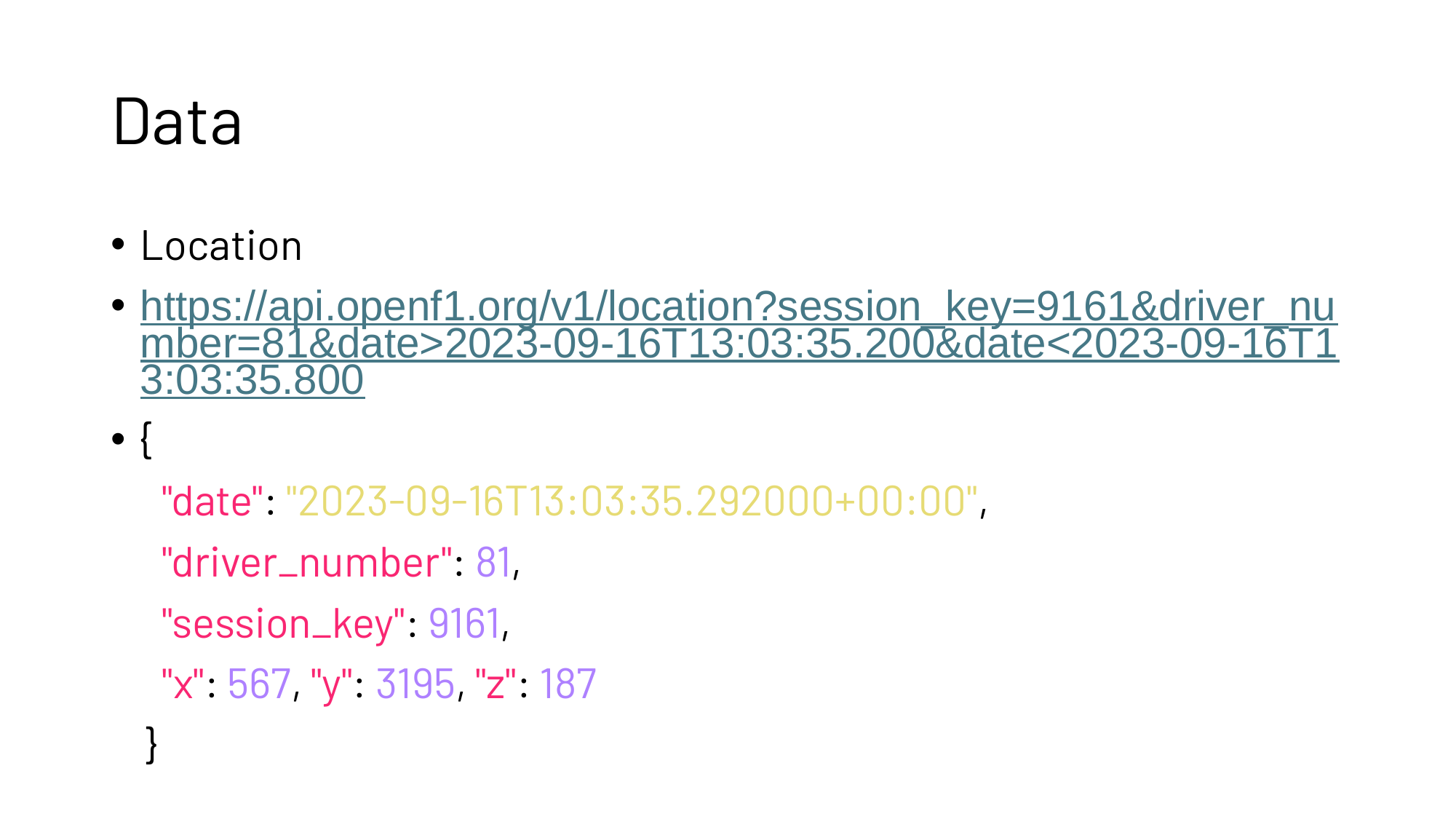

# Data
Location
https://api.openf1.org/v1/location?session_key=9161&driver_number=81&date>2023-09-16T13:03:35.200&date<2023-09-16T13:03:35.800
{
      "date": "2023-09-16T13:03:35.292000+00:00",
      "driver_number": 81,
      "session_key": 9161,
      "x": 567, "y": 3195, "z": 187
    }